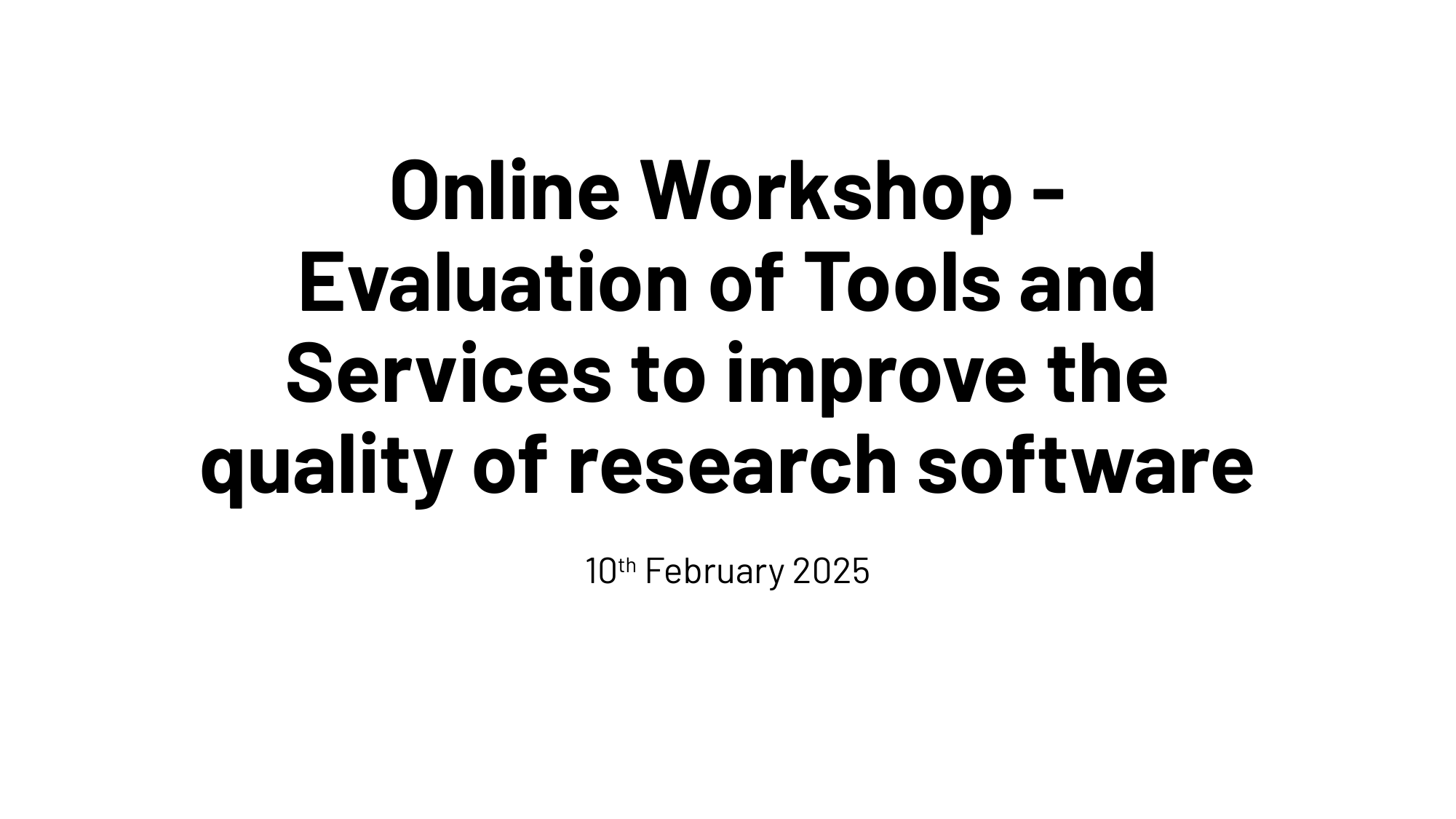

# Online Workshop - Evaluation of Tools and Services to improve the quality of research software
10th February 2025